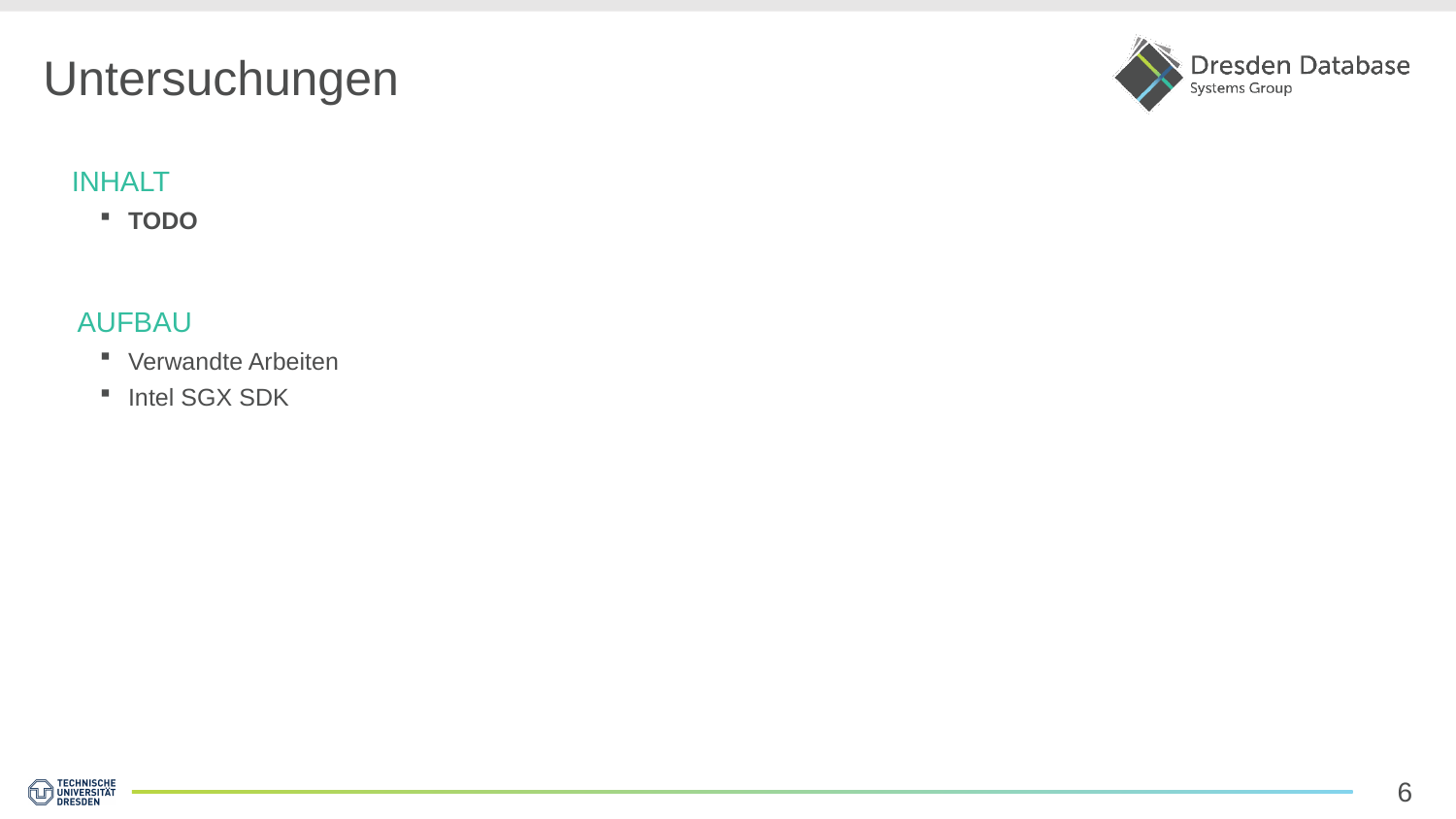

# Untersuchungen
Inhalt
TODO

Aufbau
Verwandte Arbeiten
Intel SGX SDK